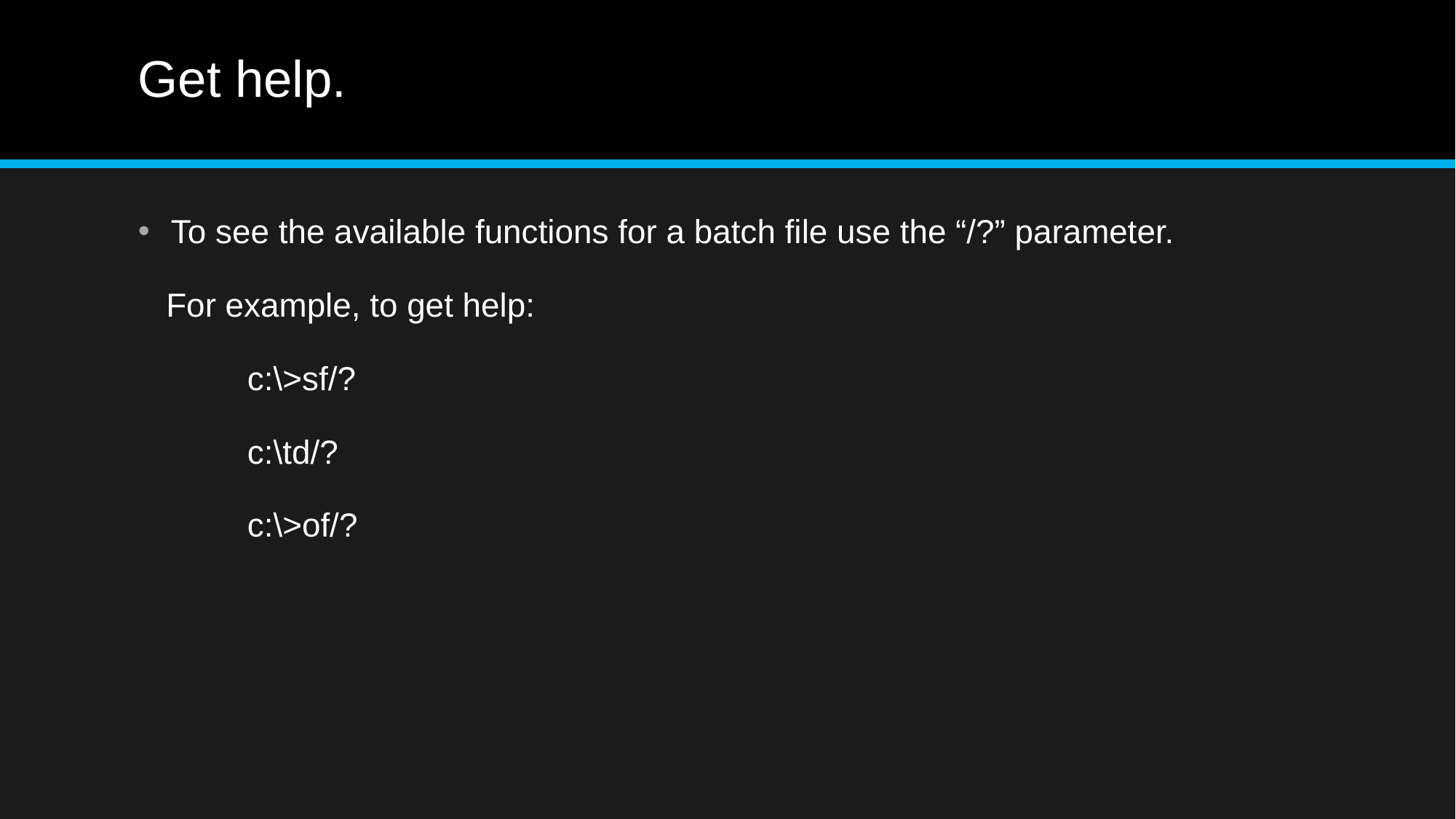

# Get help.
To see the available functions for a batch file use the “/?” parameter.
   For example, to get help:
	c:\>sf/?
	c:\td/?
	c:\>of/?